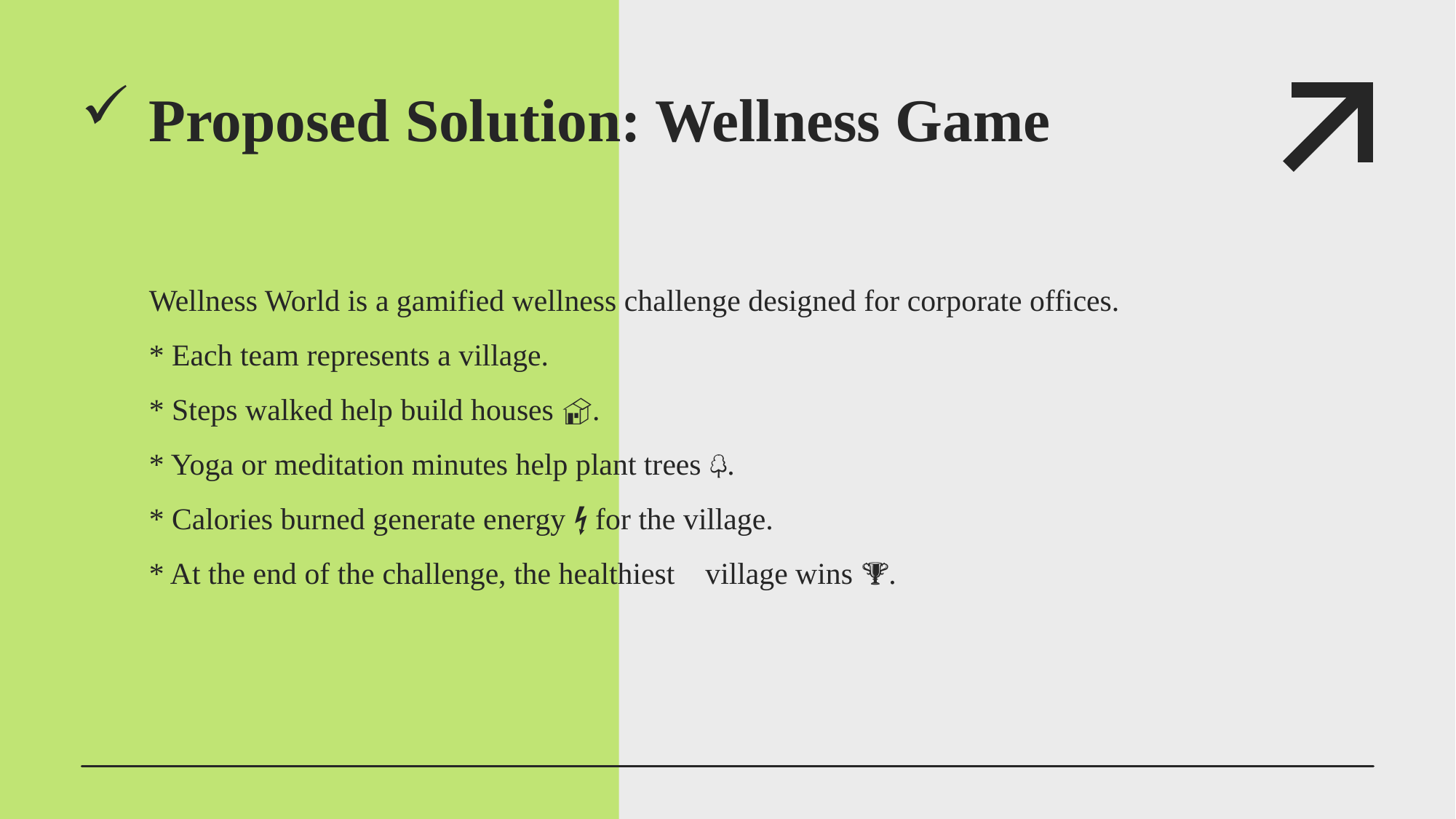

# Proposed Solution: Wellness Game Wellness World is a gamified wellness challenge designed for corporate offices. * Each team represents a village. * Steps walked help build houses 🏠. * Yoga or meditation minutes help plant trees 🌳. * Calories burned generate energy ⚡ for the village. * At the end of the challenge, the healthiest    village wins 🏆.